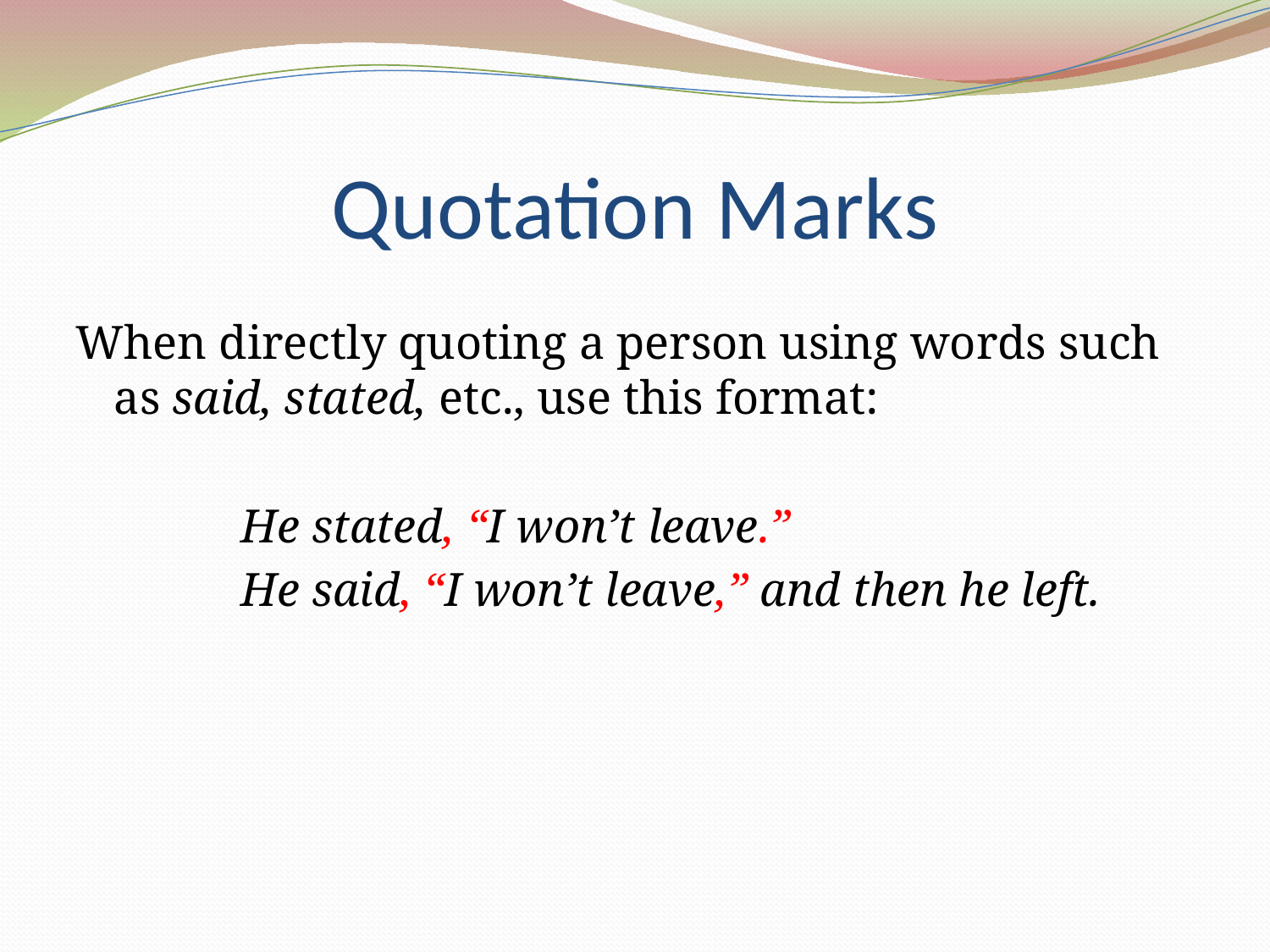

# Quotation Marks
When directly quoting a person using words such as said, stated, etc., use this format:

		He stated, “I won’t leave.”
		He said, “I won’t leave,” and then he left.